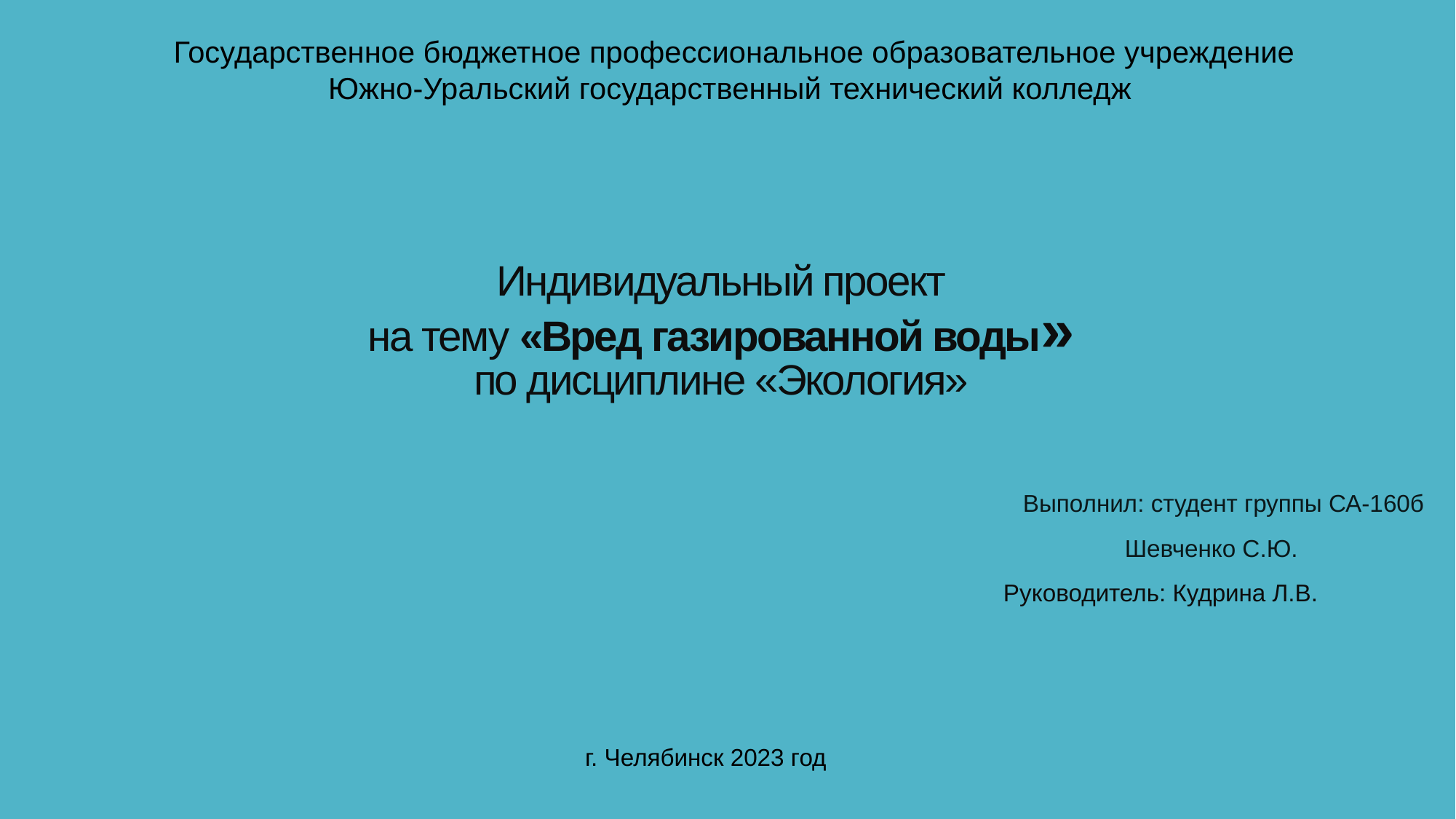

Государственное бюджетное профессиональное образовательное учреждение
Южно-Уральский государственный технический колледж
# Индивидуальный проект на тему «Вред газированной воды» по дисциплине «Экология»
Выполнил: студент группы СА-160б
               Шевченко С.Ю.
Руководитель: Кудрина Л.В.
г. Челябинск 2023 год